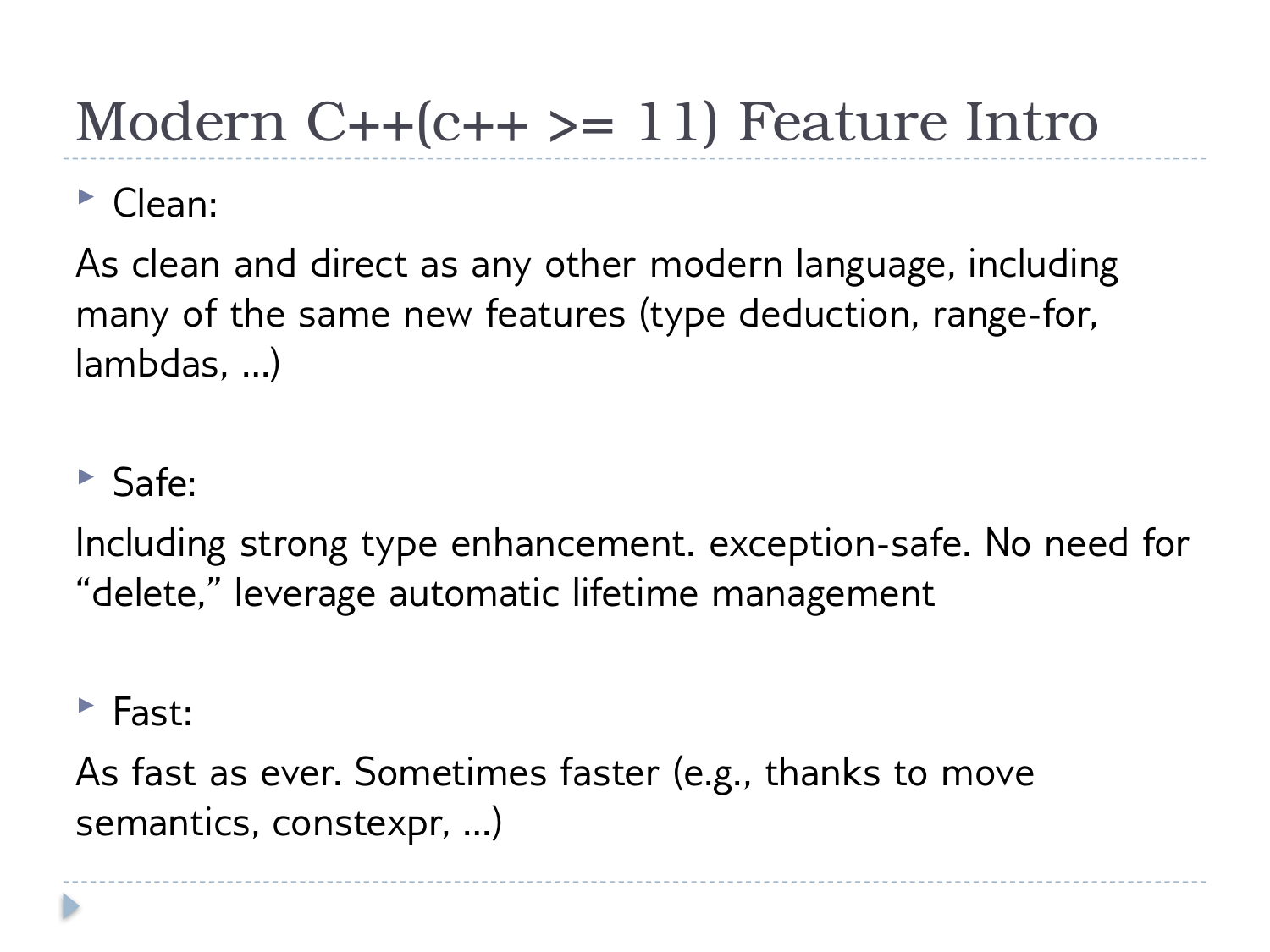

# Modern C++(c++ >= 11) Feature Intro
Clean:
As clean and direct as any other modern language, including many of the same new features (type deduction, range-for, lambdas, …)

Safe:
Including strong type enhancement. exception-safe. No need for “delete,” leverage automatic lifetime management

Fast:
As fast as ever. Sometimes faster (e.g., thanks to move semantics, constexpr, …)